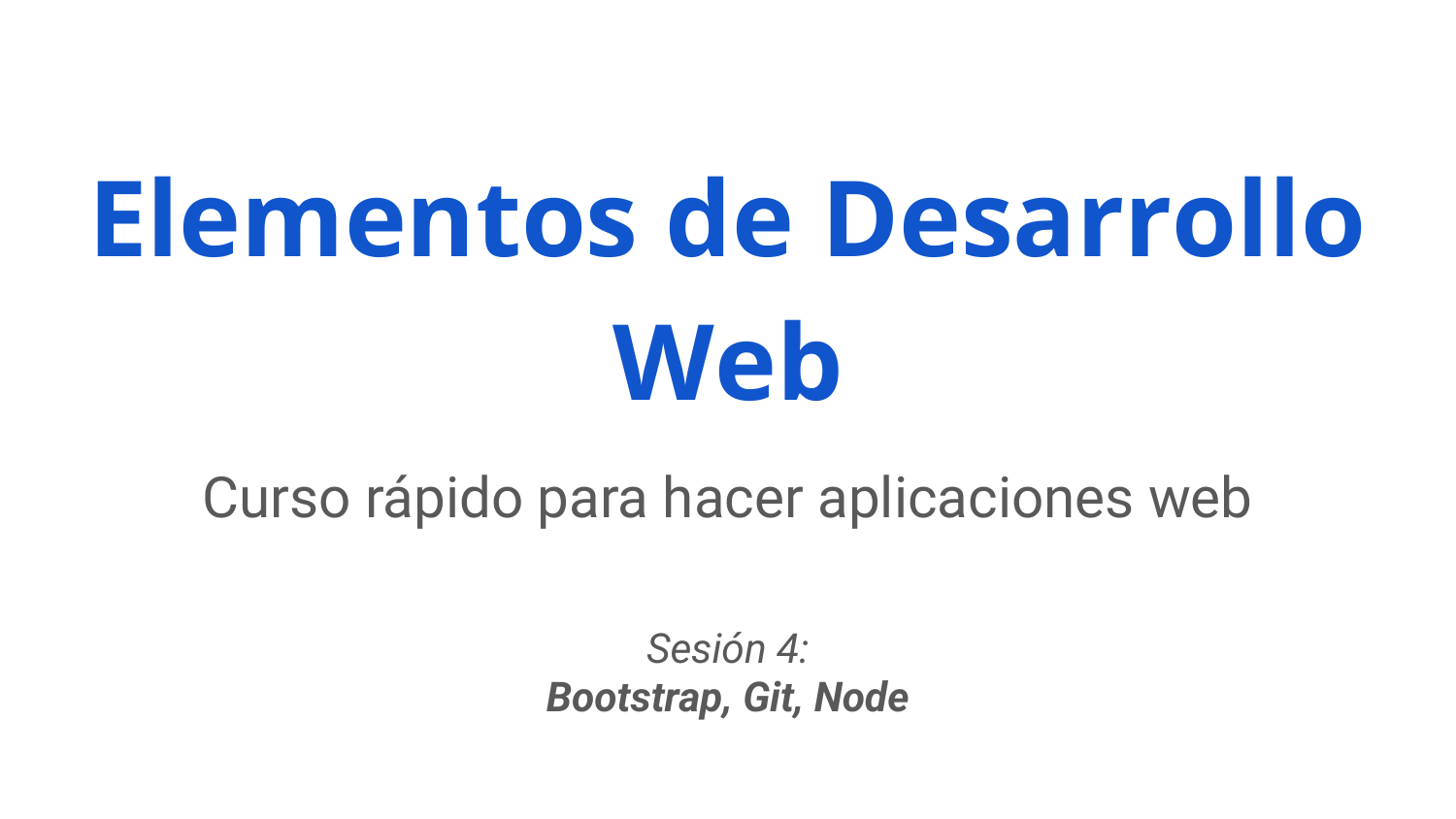

# Elementos de Desarrollo Web
Curso rápido para hacer aplicaciones web
Sesión 4:
Bootstrap, Git, Node